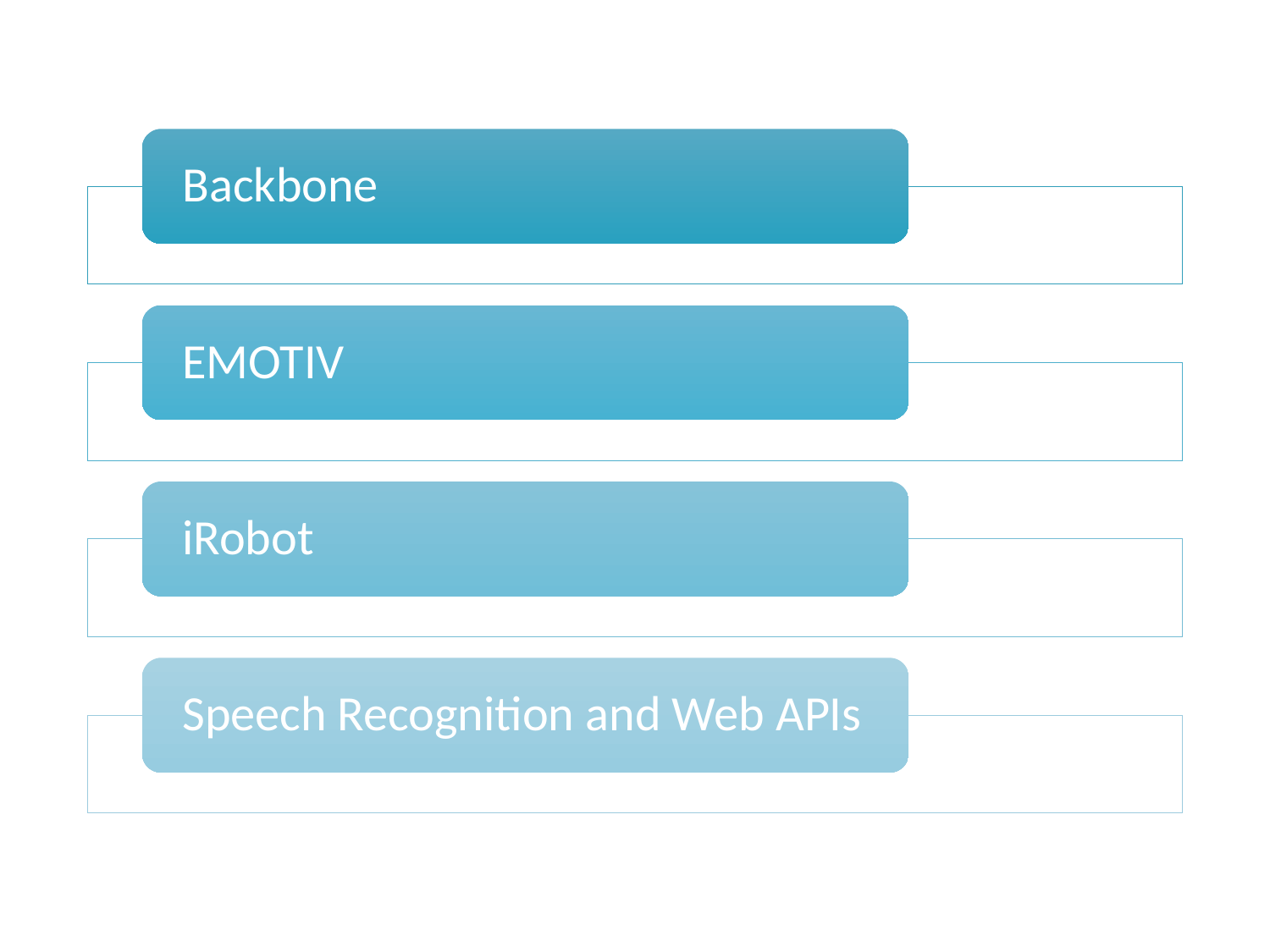

Backbone
EMOTIV
iRobot
Speech Recognition and Web APIs